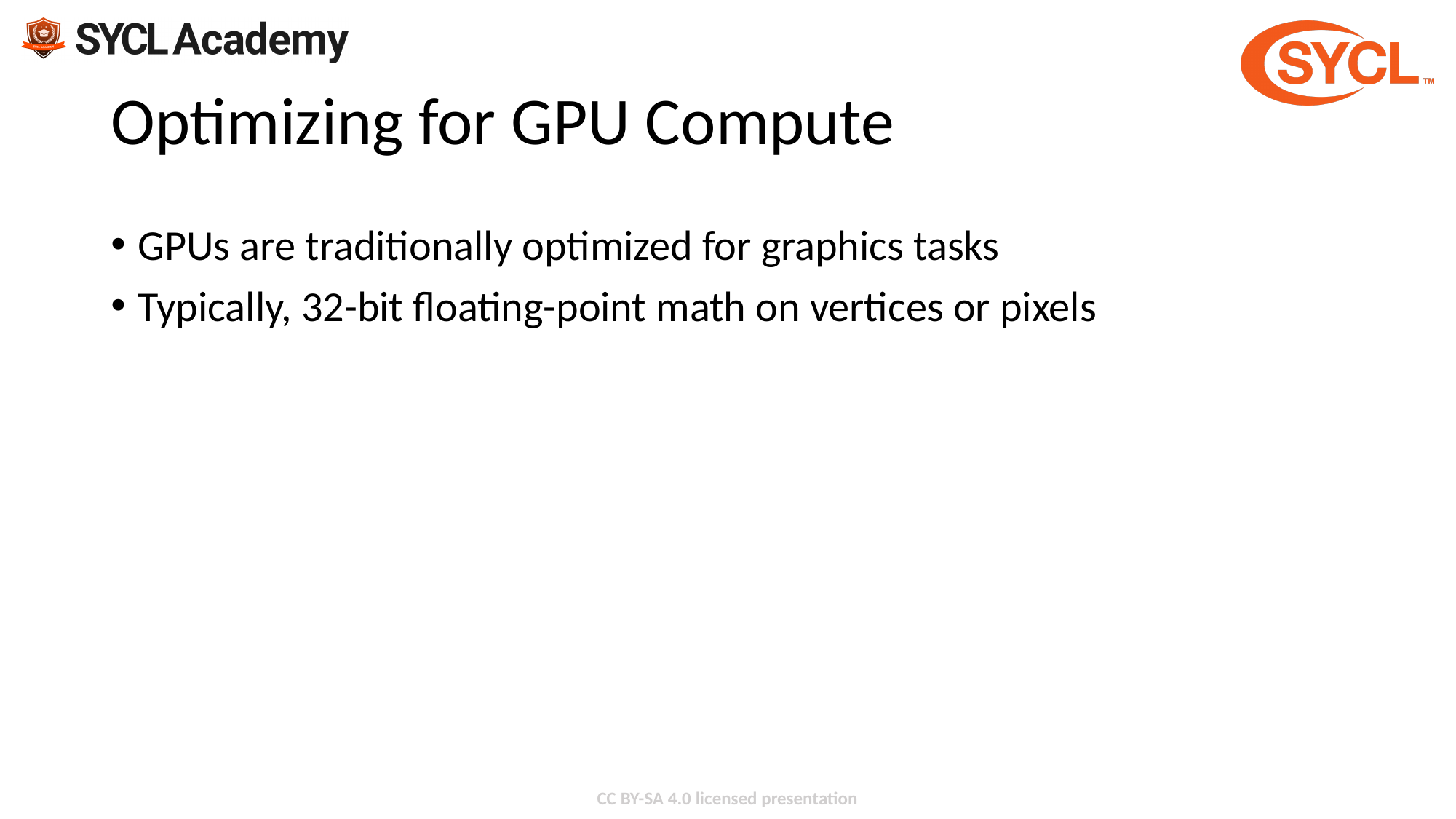

# Optimizing for GPU Compute
GPUs are traditionally optimized for graphics tasks
Typically, 32-bit floating-point math on vertices or pixels